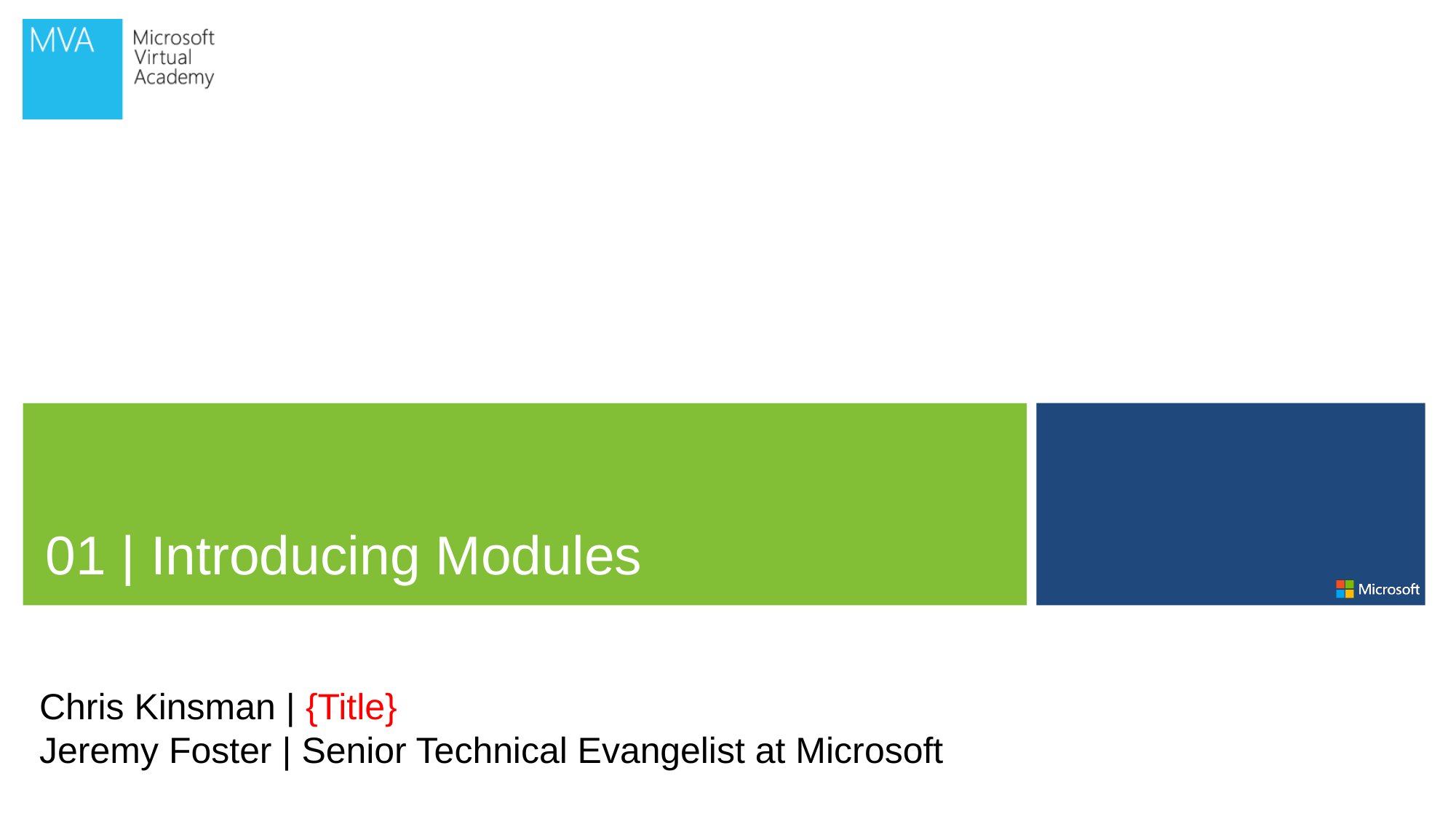

01 | Introducing Modules
Chris Kinsman | {Title}
Jeremy Foster | Senior Technical Evangelist at Microsoft